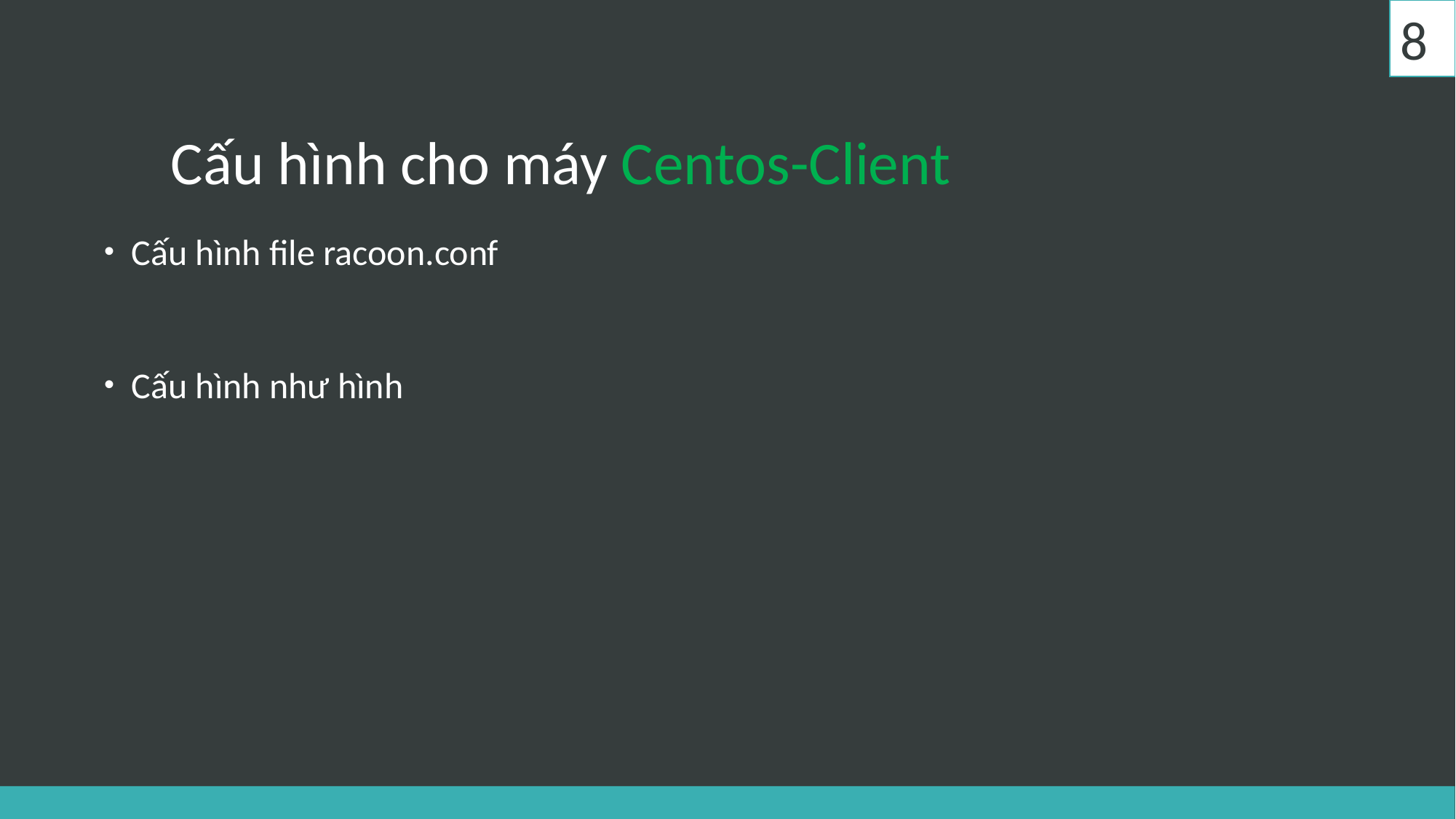

8
# Cấu hình cho máy Centos-Client
Cấu hình file racoon.conf

Cấu hình như hình